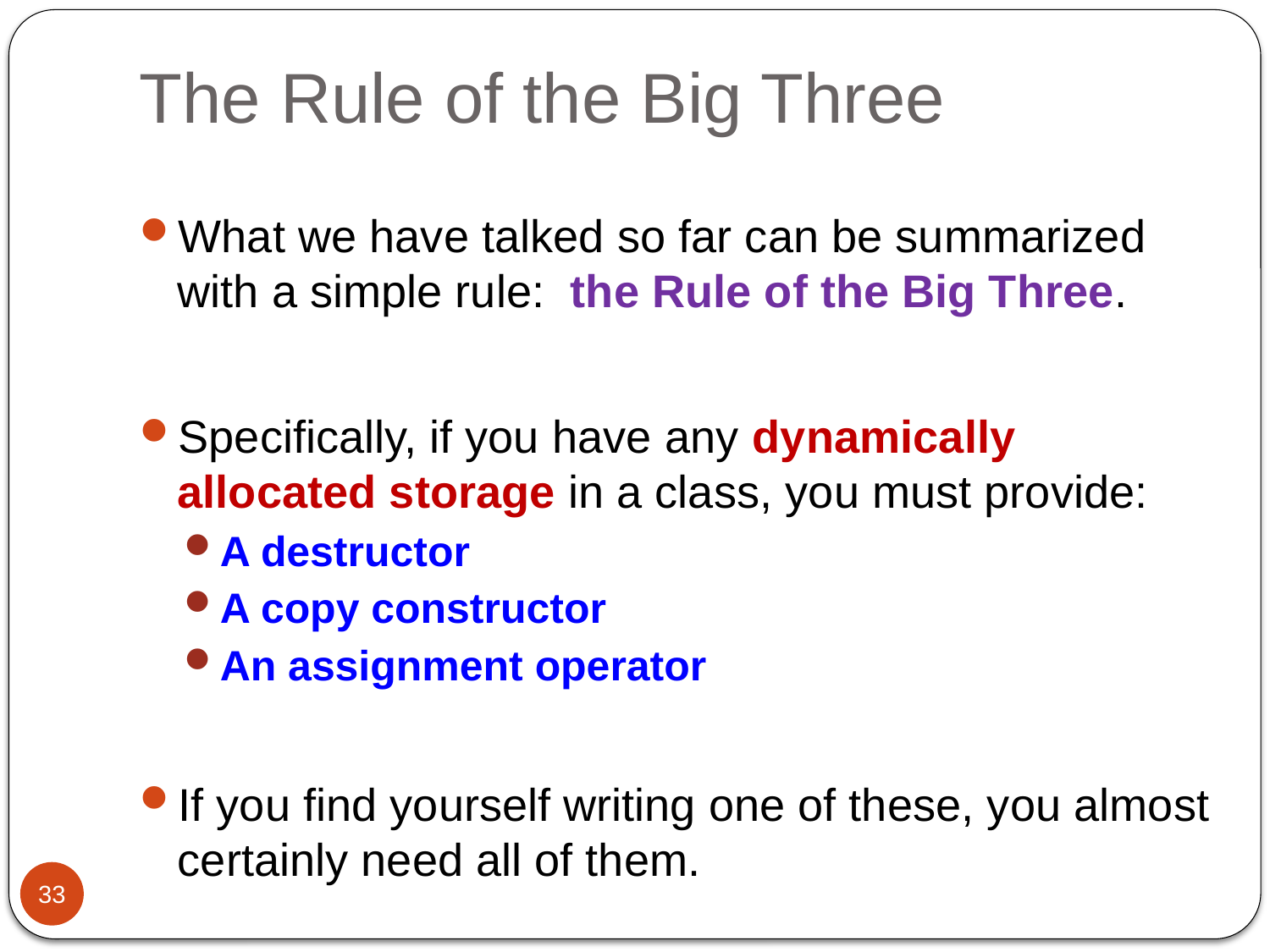

# The Rule of the Big Three
What we have talked so far can be summarized with a simple rule:  the Rule of the Big Three.

Specifically, if you have any dynamically allocated storage in a class, you must provide:
A destructor
A copy constructor
An assignment operator

If you find yourself writing one of these, you almost certainly need all of them.
33